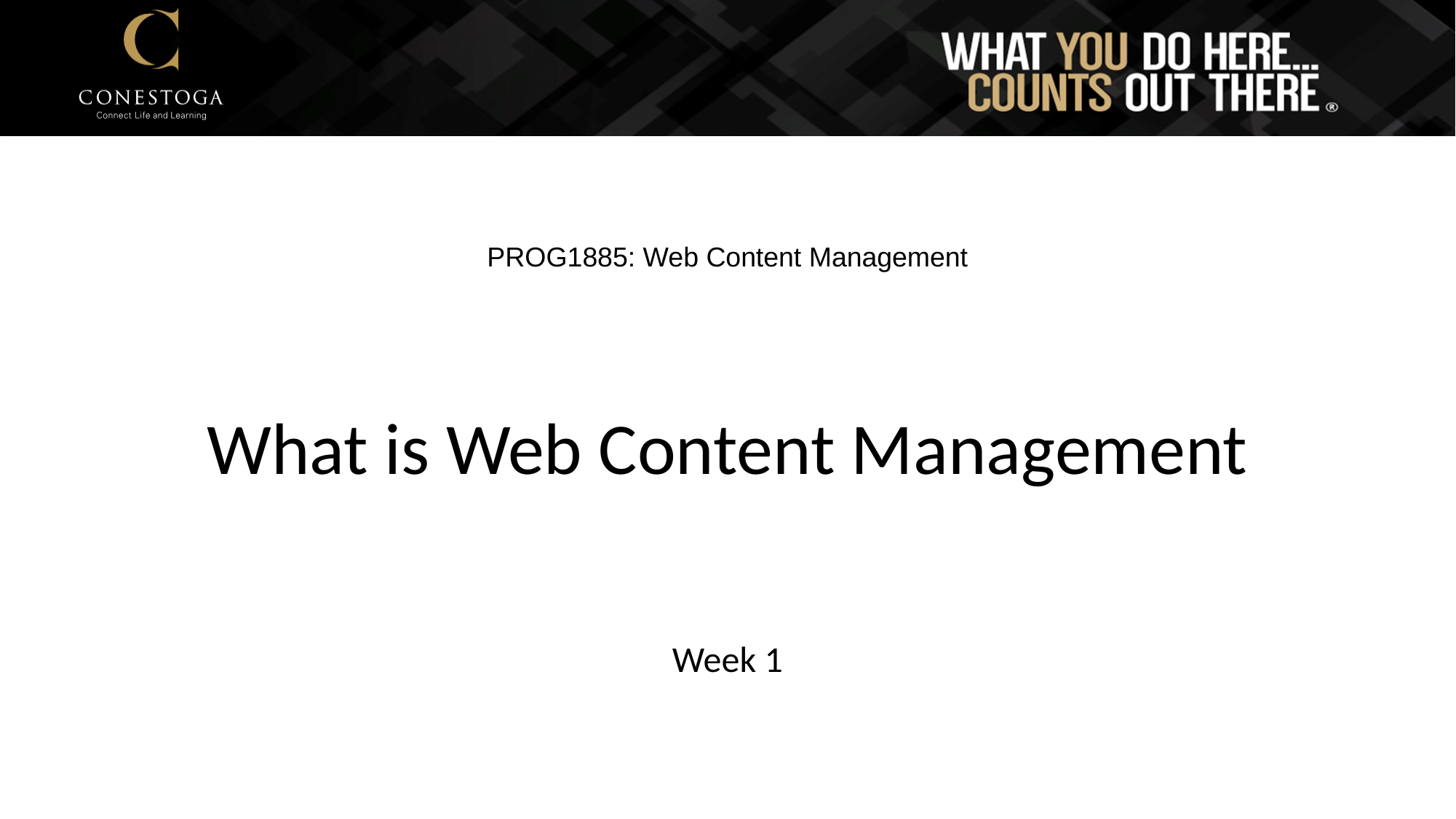

PROG1885: Web Content Management
# What is Web Content Management
Week 1